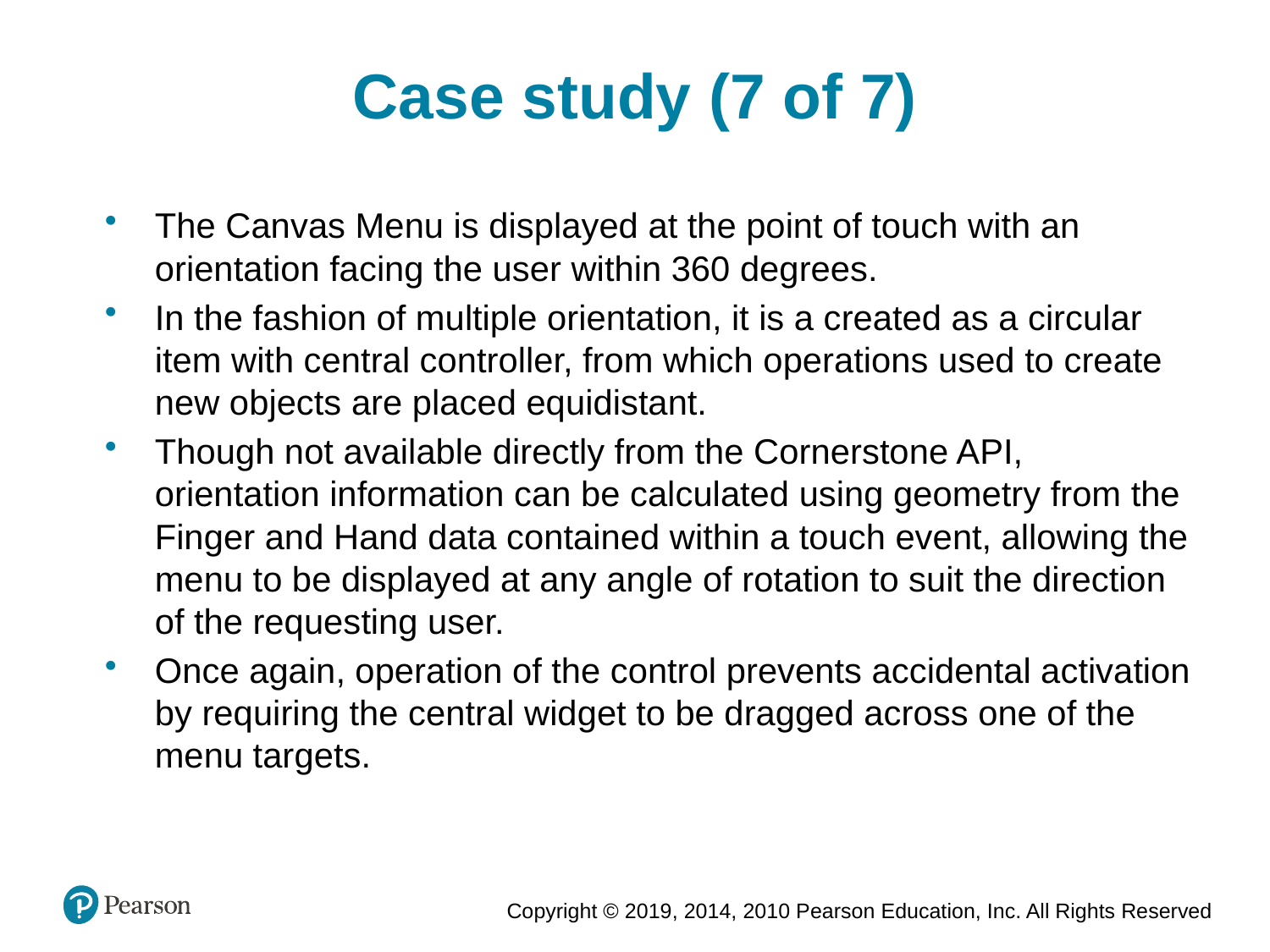

Case study (7 of 7)
The Canvas Menu is displayed at the point of touch with an orientation facing the user within 360 degrees.
In the fashion of multiple orientation, it is a created as a circular item with central controller, from which operations used to create new objects are placed equidistant.
Though not available directly from the Cornerstone API, orientation information can be calculated using geometry from the Finger and Hand data contained within a touch event, allowing the menu to be displayed at any angle of rotation to suit the direction of the requesting user.
Once again, operation of the control prevents accidental activation by requiring the central widget to be dragged across one of the menu targets.